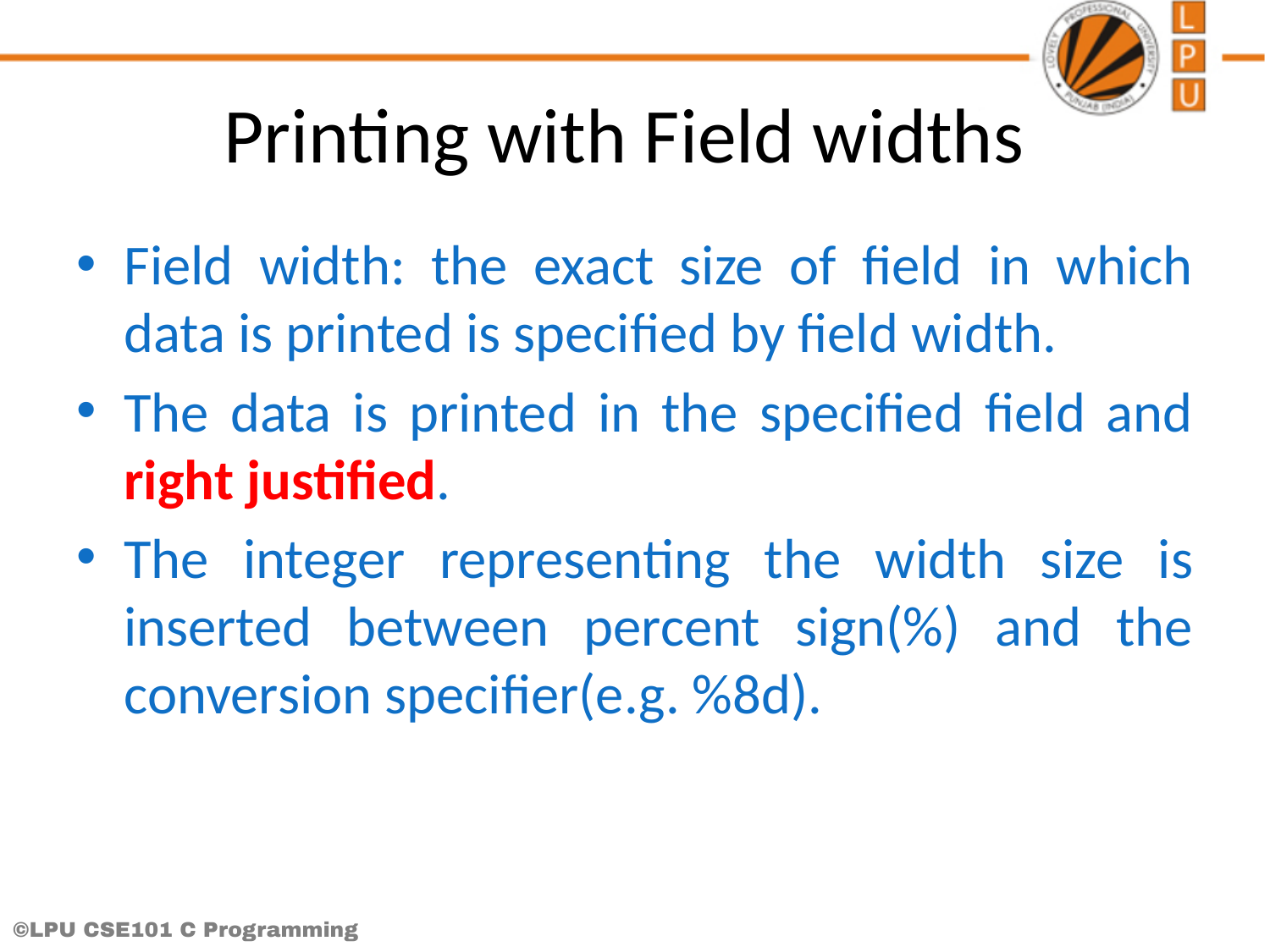

# Printing with Field widths
Field width: the exact size of field in which data is printed is specified by field width.
The data is printed in the specified field and right justified.
The integer representing the width size is inserted between percent sign(%) and the conversion specifier(e.g. %8d).